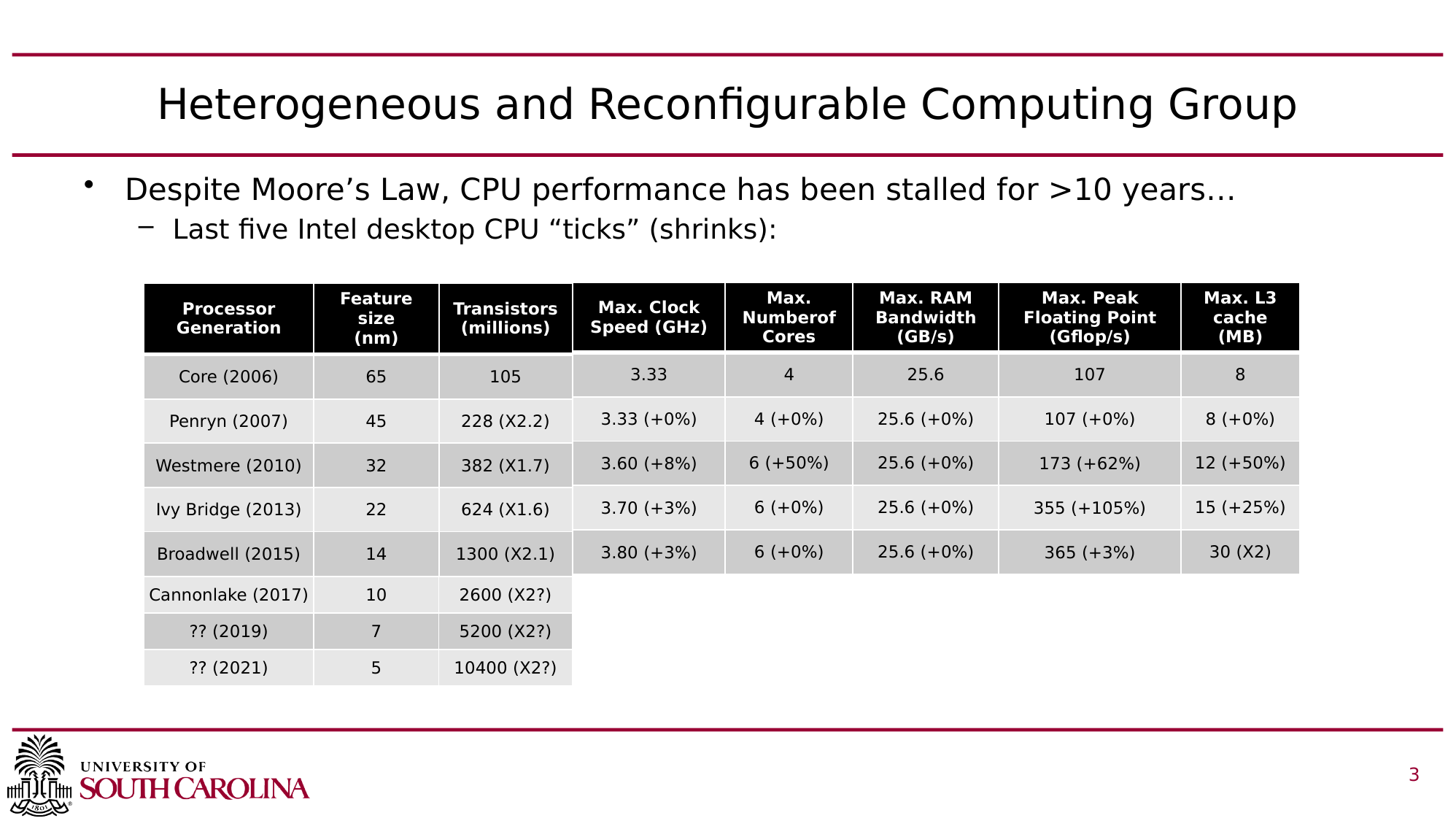

# Heterogeneous and Reconfigurable Computing Group
Despite Moore’s Law, CPU performance has been stalled for >10 years…
Last five Intel desktop CPU “ticks” (shrinks):
| Max. Clock Speed (GHz) | Max. Numberof Cores | Max. RAM Bandwidth (GB/s) | Max. Peak Floating Point (Gflop/s) | Max. L3 cache (MB) |
| --- | --- | --- | --- | --- |
| 3.33 | 4 | 25.6 | 107 | 8 |
| 3.33 (+0%) | 4 (+0%) | 25.6 (+0%) | 107 (+0%) | 8 (+0%) |
| 3.60 (+8%) | 6 (+50%) | 25.6 (+0%) | 173 (+62%) | 12 (+50%) |
| 3.70 (+3%) | 6 (+0%) | 25.6 (+0%) | 355 (+105%) | 15 (+25%) |
| 3.80 (+3%) | 6 (+0%) | 25.6 (+0%) | 365 (+3%) | 30 (X2) |
| Processor Generation | Feature size (nm) | Transistors (millions) |
| --- | --- | --- |
| Core (2006) | 65 | 105 |
| Penryn (2007) | 45 | 228 (X2.2) |
| Westmere (2010) | 32 | 382 (X1.7) |
| Ivy Bridge (2013) | 22 | 624 (X1.6) |
| Broadwell (2015) | 14 | 1300 (X2.1) |
| Cannonlake (2017) | 10 | 2600 (X2?) |
| --- | --- | --- |
| ?? (2019) | 7 | 5200 (X2?) |
| ?? (2021) | 5 | 10400 (X2?) |
 			 3